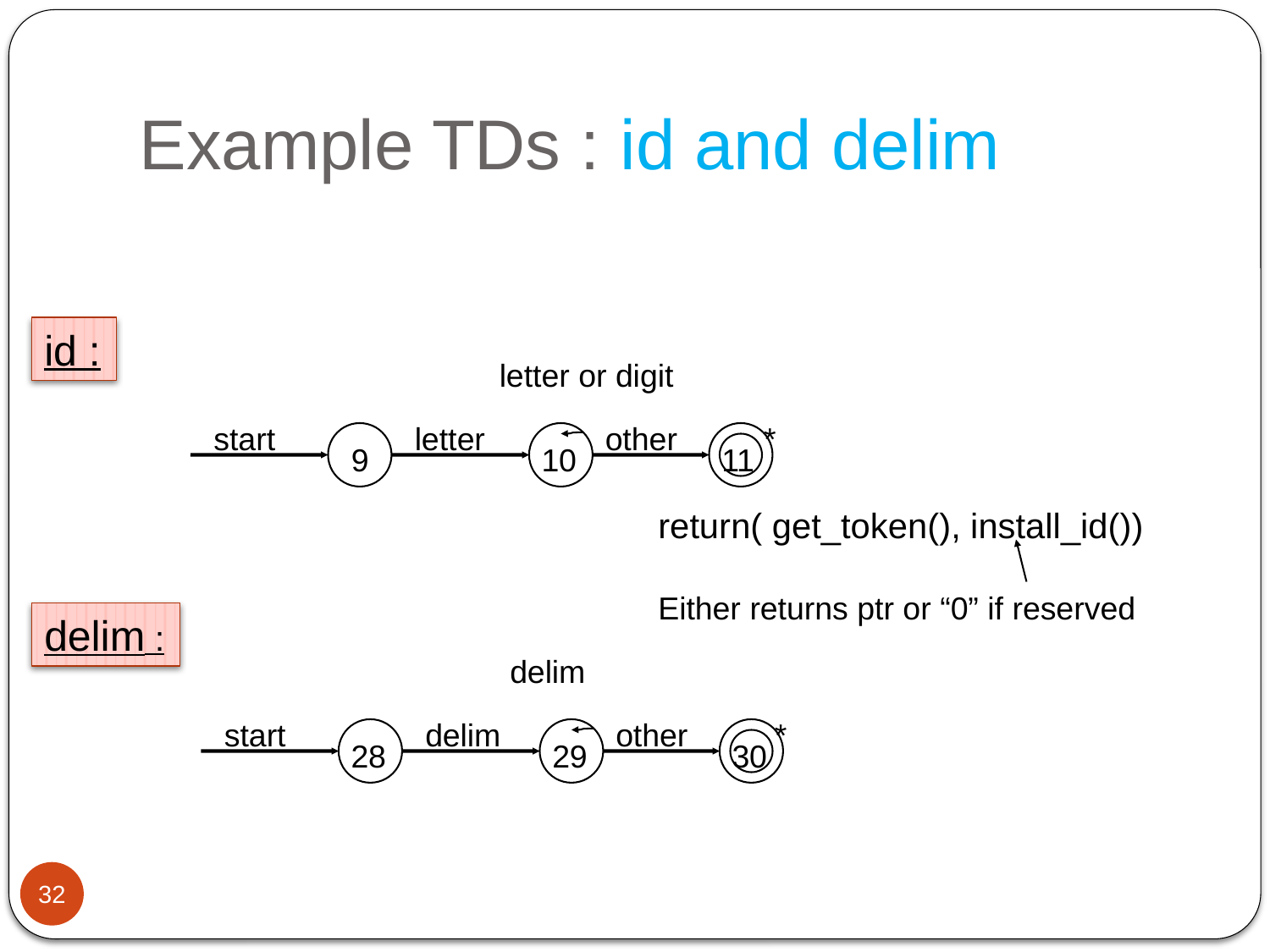

# Example TDs : id and delim
id :
letter or digit
start
letter
other
*

10

11

9

return( get_token(), install_id())

Either returns ptr or “0” if reserved
delim :
delim
start
delim
other
*

29

30

28

32